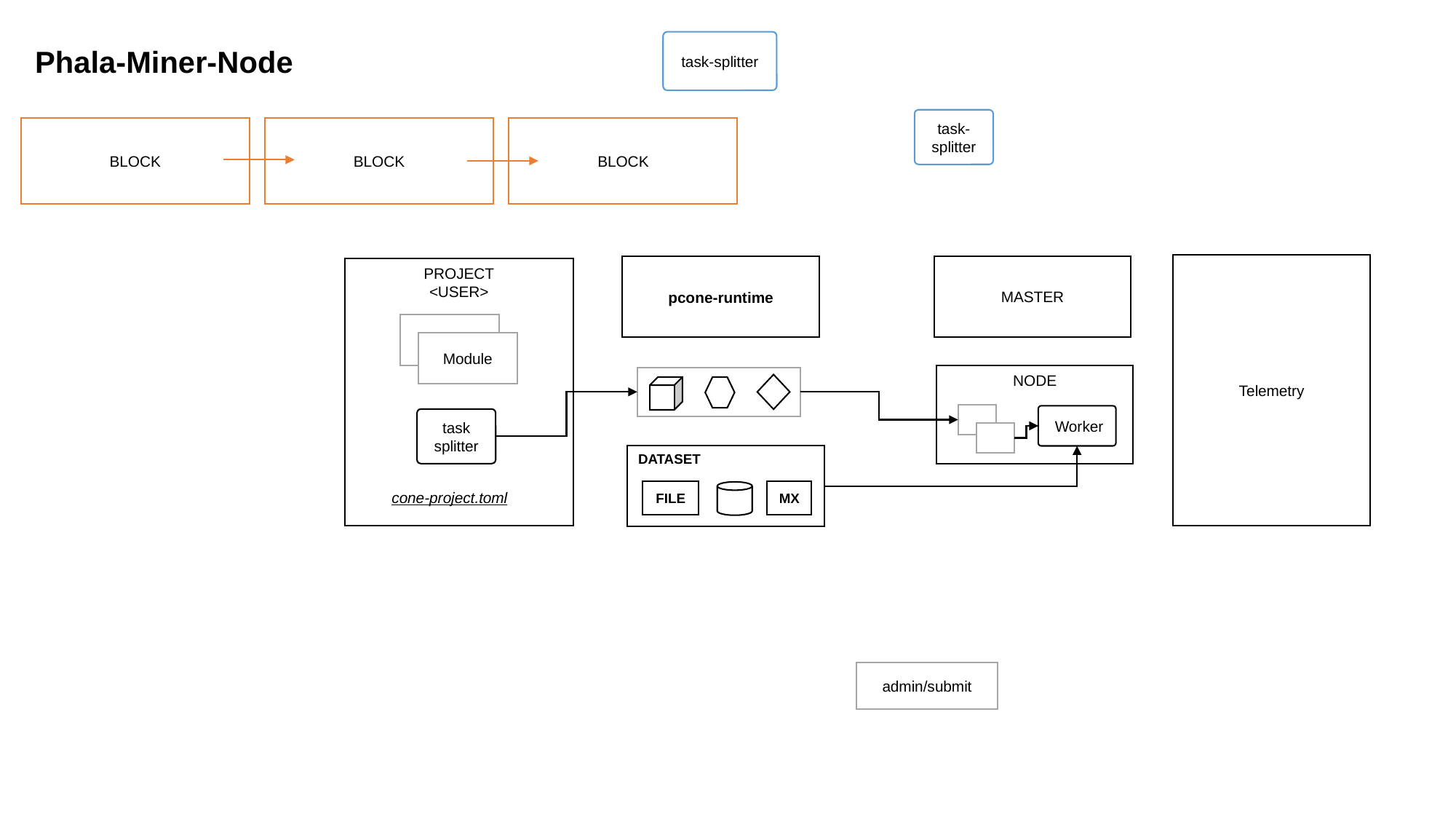

task-splitter
Phala-Miner-Node
task-splitter
BLOCK
BLOCK
BLOCK
Telemetry
MASTER
pcone-runtime
PROJECT
<USER>
Module
Module
NODE

 Worker
task
splitter

DATASET
FILE
MX

cone-project.toml
admin/submit